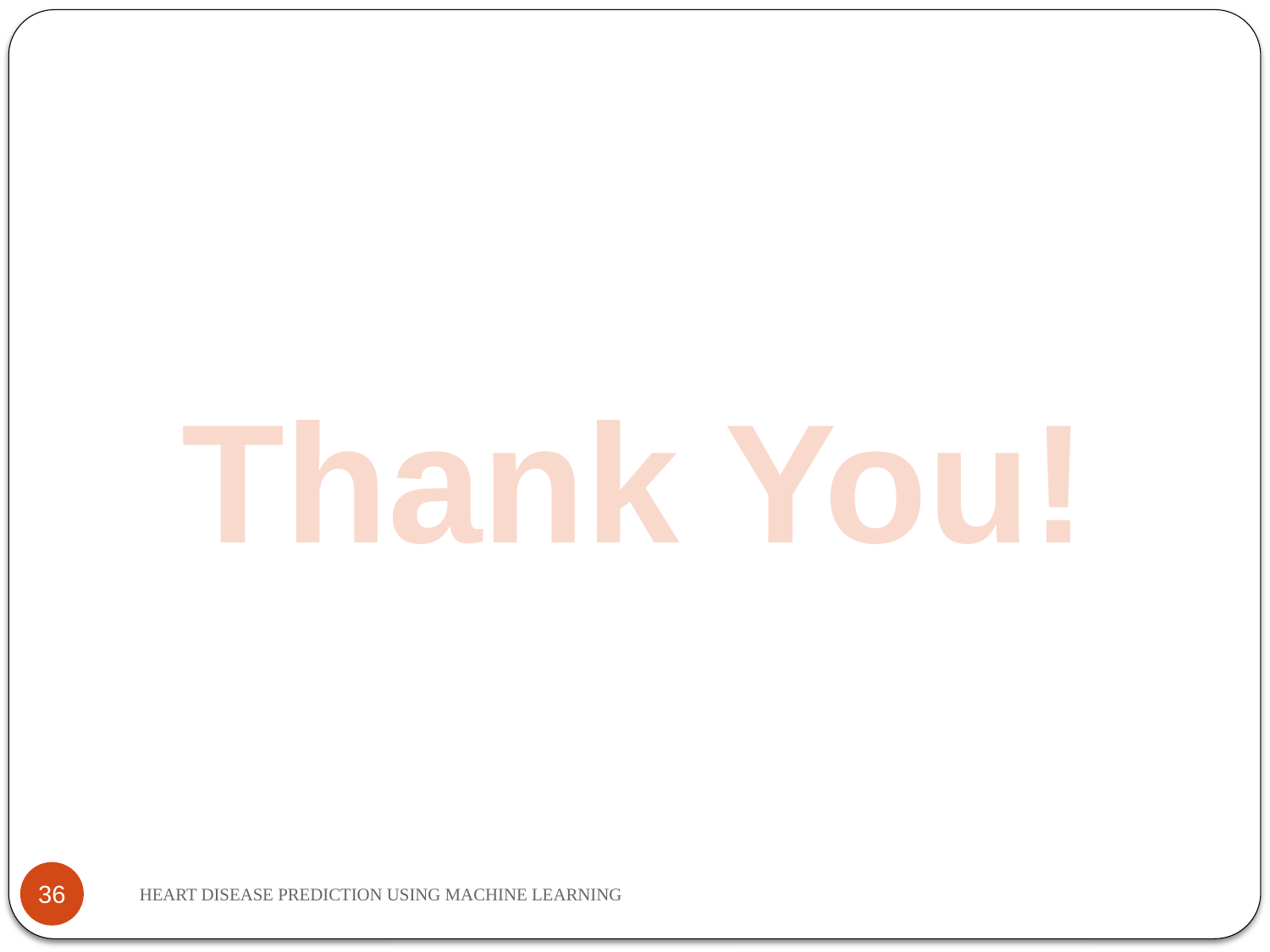

Thank You!
36
HEART DISEASE PREDICTION USING MACHINE LEARNING